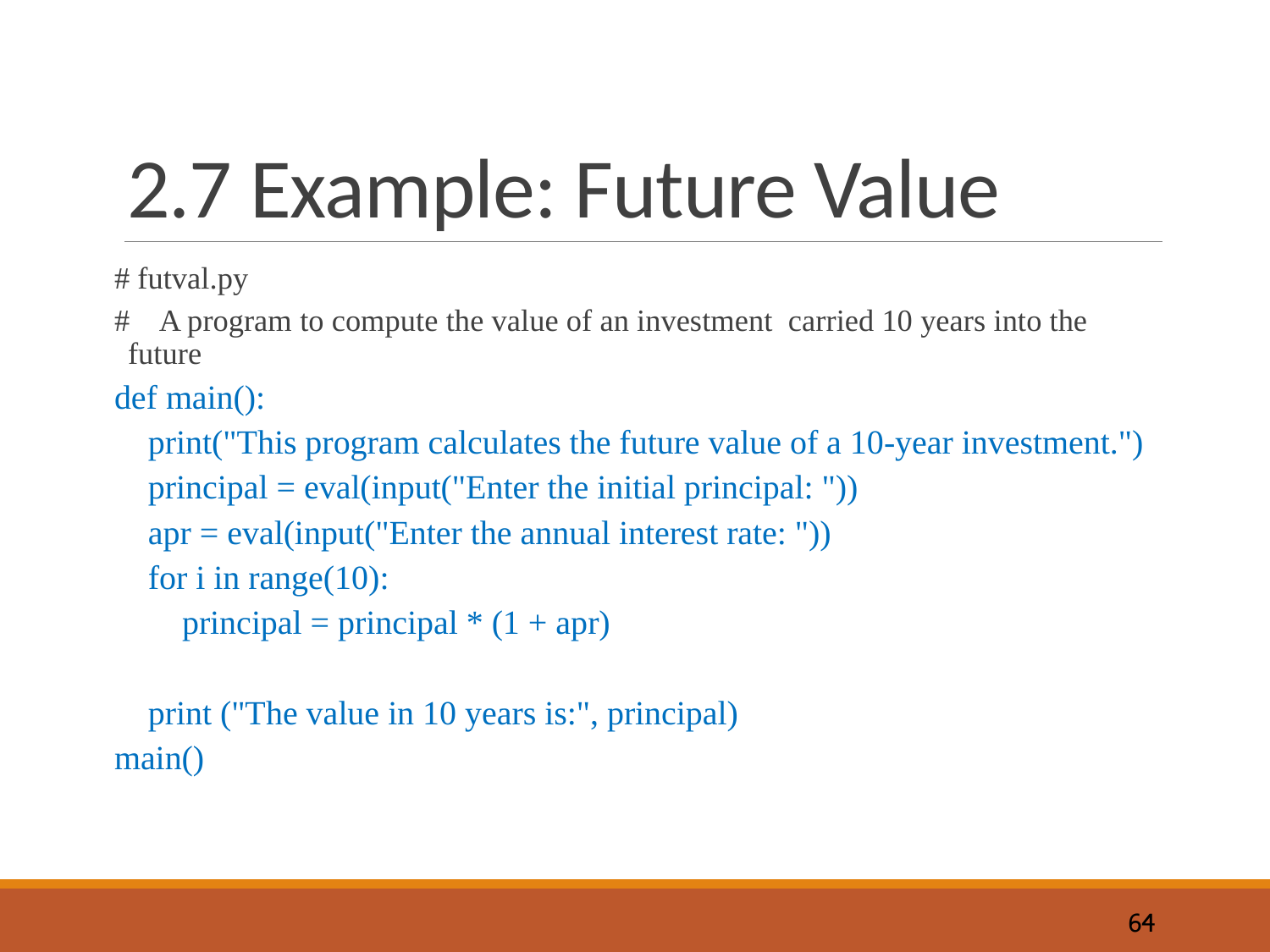

# 2.7 Example: Future Value
# futval.py
#    A program to compute the value of an investment  carried 10 years into the future
def main():
    print("This program calculates the future value of a 10-year investment.")
    principal = eval(input("Enter the initial principal: "))
    apr = eval(input("Enter the annual interest rate: "))
    for i in range(10):
        principal = principal * (1 + apr)

    print ("The value in 10 years is:", principal)
main()

64